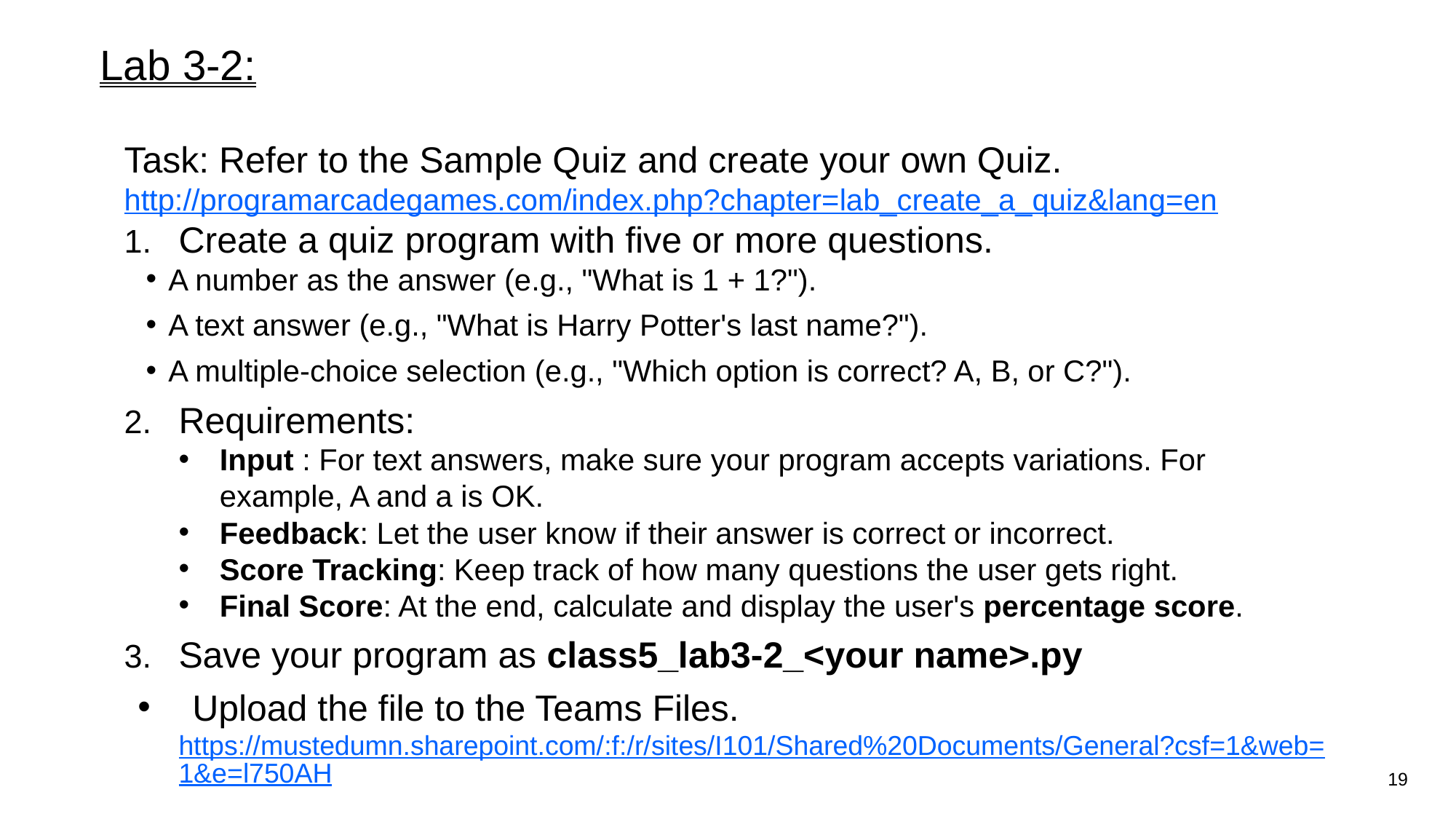

# Lab 3-2:
Task: Refer to the Sample Quiz and create your own Quiz.
http://programarcadegames.com/index.php?chapter=lab_create_a_quiz&lang=en
Create a quiz program with five or more questions.
A number as the answer (e.g., "What is 1 + 1?").
A text answer (e.g., "What is Harry Potter's last name?").
A multiple-choice selection (e.g., "Which option is correct? A, B, or C?").
Requirements:
Input : For text answers, make sure your program accepts variations. For example, A and a is OK.
Feedback: Let the user know if their answer is correct or incorrect.
Score Tracking: Keep track of how many questions the user gets right.
Final Score: At the end, calculate and display the user's percentage score.
Save your program as class5_lab3-2_<your name>.py
Upload the file to the Teams Files.
https://mustedumn.sharepoint.com/:f:/r/sites/I101/Shared%20Documents/General?csf=1&web=1&e=l750AH

19